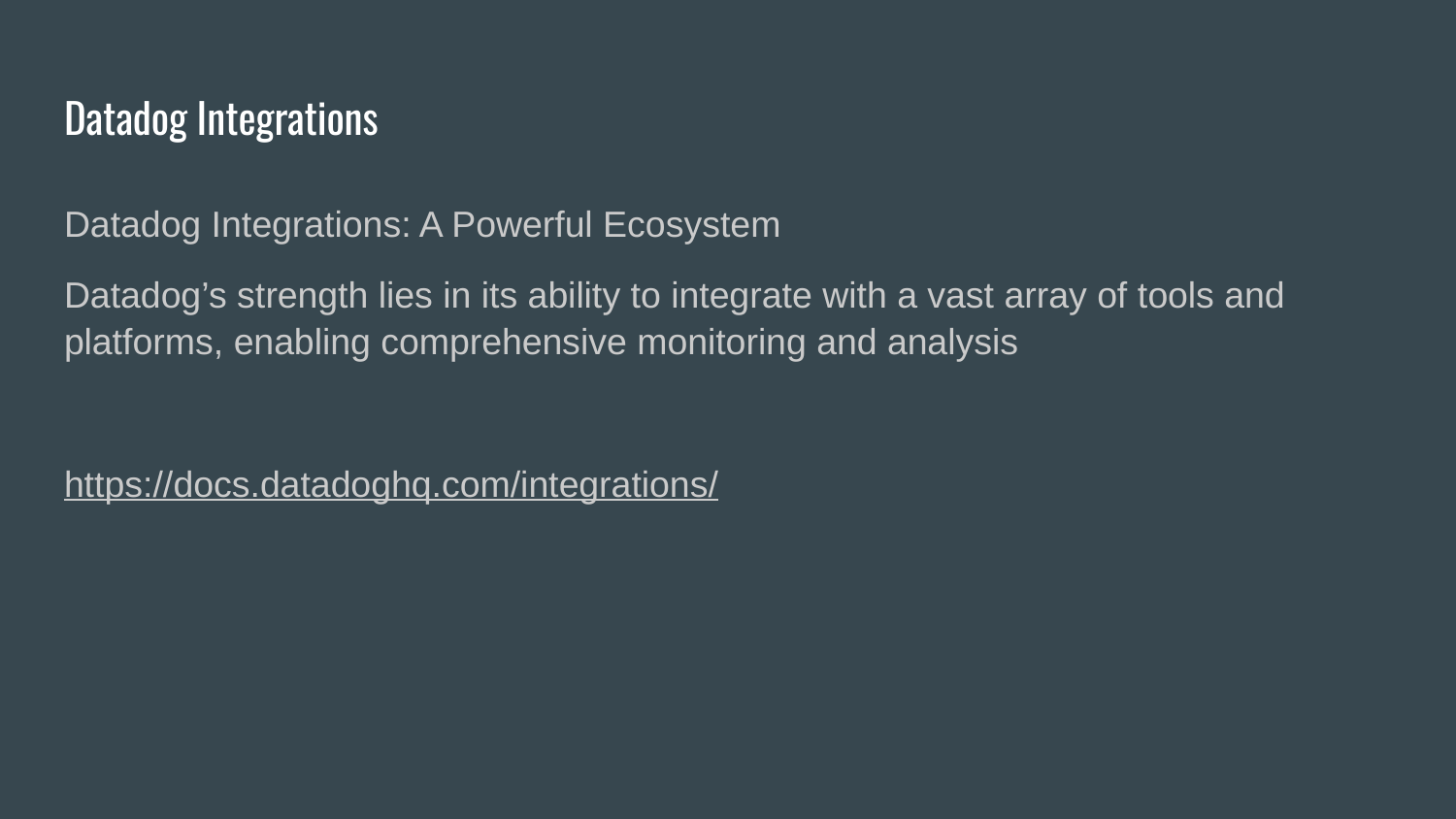

# Datadog Integrations
Datadog Integrations: A Powerful Ecosystem
Datadog’s strength lies in its ability to integrate with a vast array of tools and platforms, enabling comprehensive monitoring and analysis

https://docs.datadoghq.com/integrations/